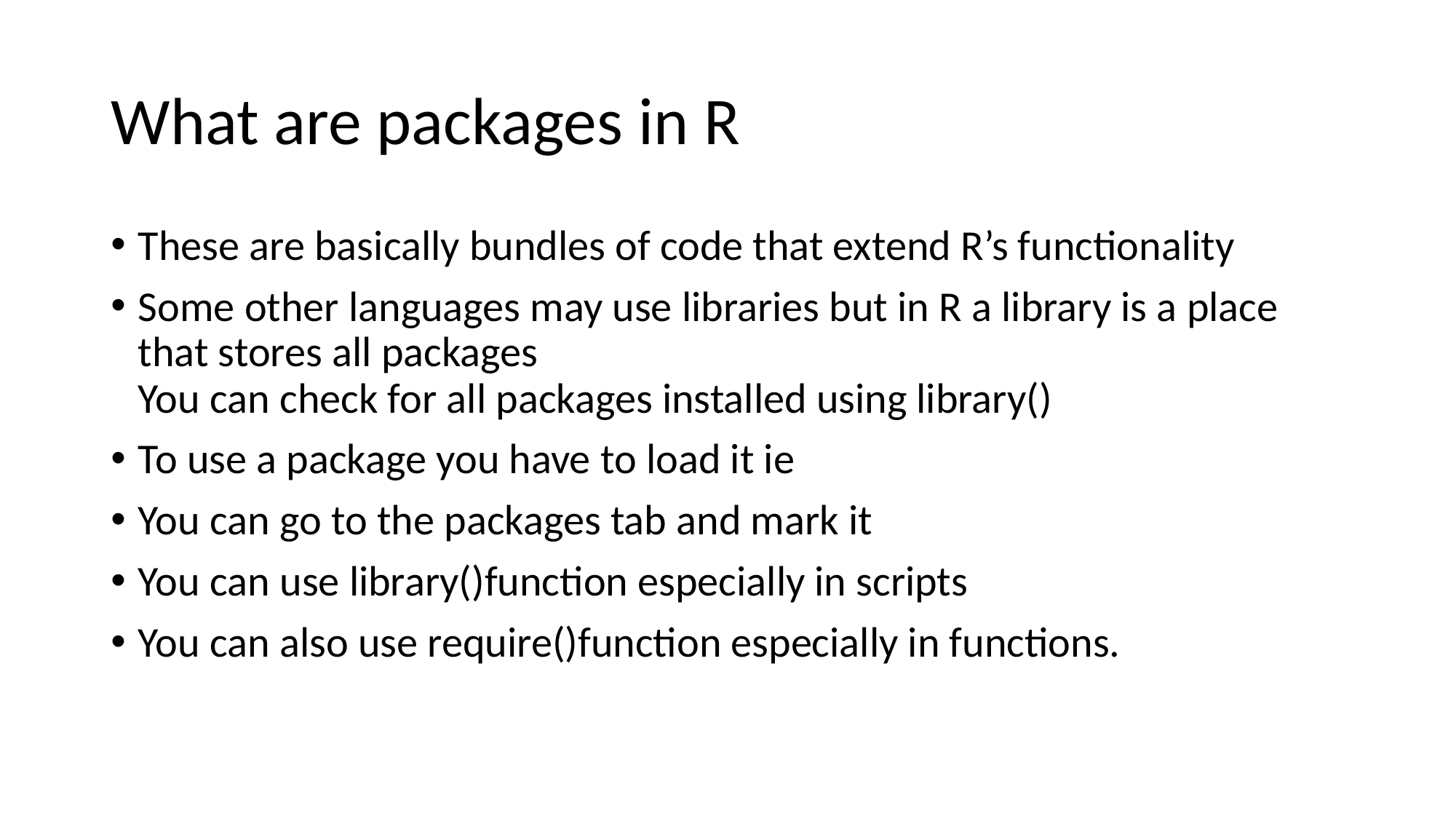

# What are packages in R
These are basically bundles of code that extend R’s functionality
Some other languages may use libraries but in R a library is a place that stores all packages
You can check for all packages installed using library()
To use a package you have to load it ie
You can go to the packages tab and mark it
You can use library()function especially in scripts
You can also use require()function especially in functions.